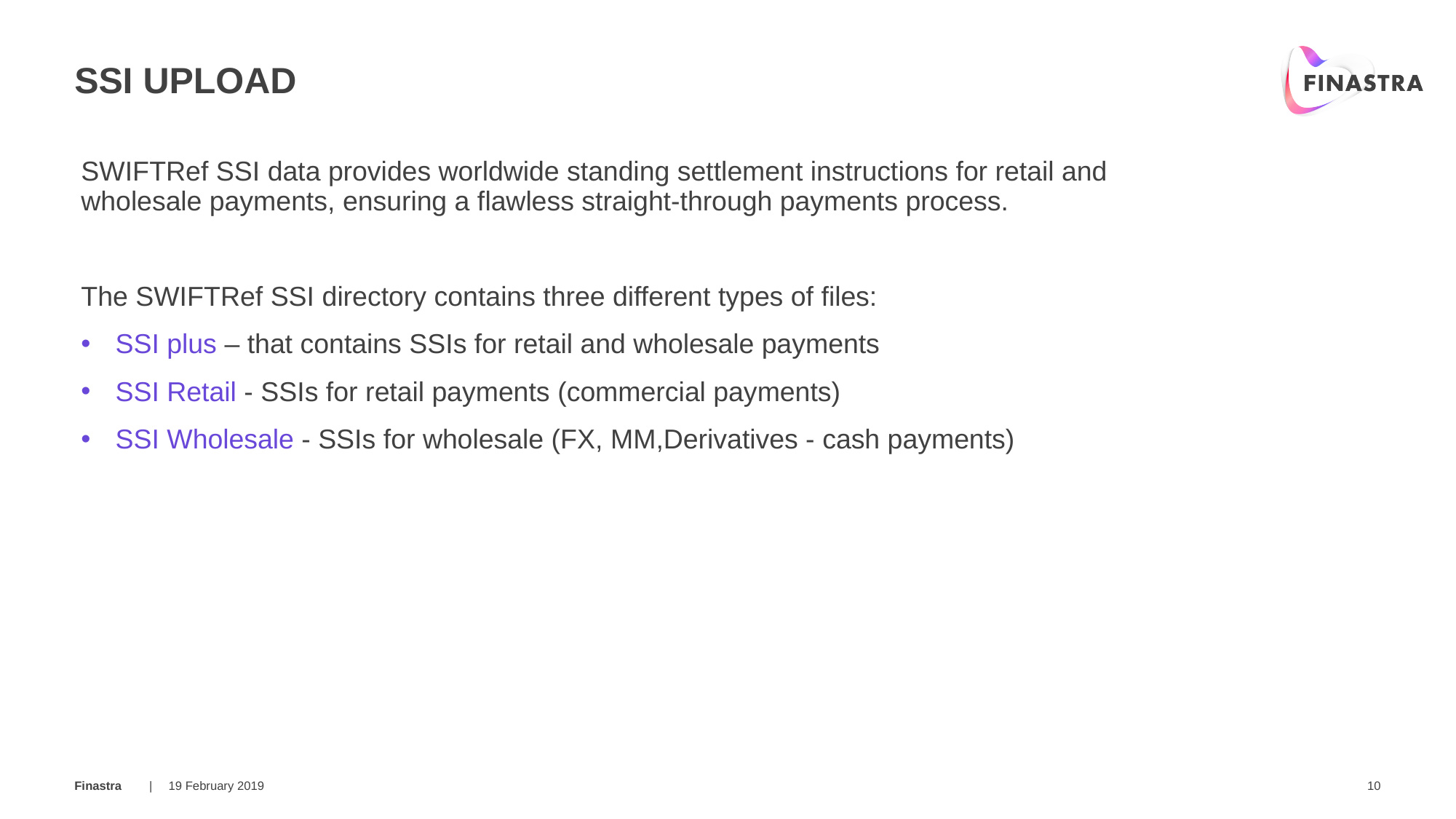

# SSI upload
SWIFTRef SSI data provides worldwide standing settlement instructions for retail and wholesale payments, ensuring a flawless straight-through payments process.

The SWIFTRef SSI directory contains three different types of files:
SSI plus – that contains SSIs for retail and wholesale payments
SSI Retail - SSIs for retail payments (commercial payments)
SSI Wholesale - SSIs for wholesale (FX, MM,Derivatives - cash payments)
19 February 2019
10